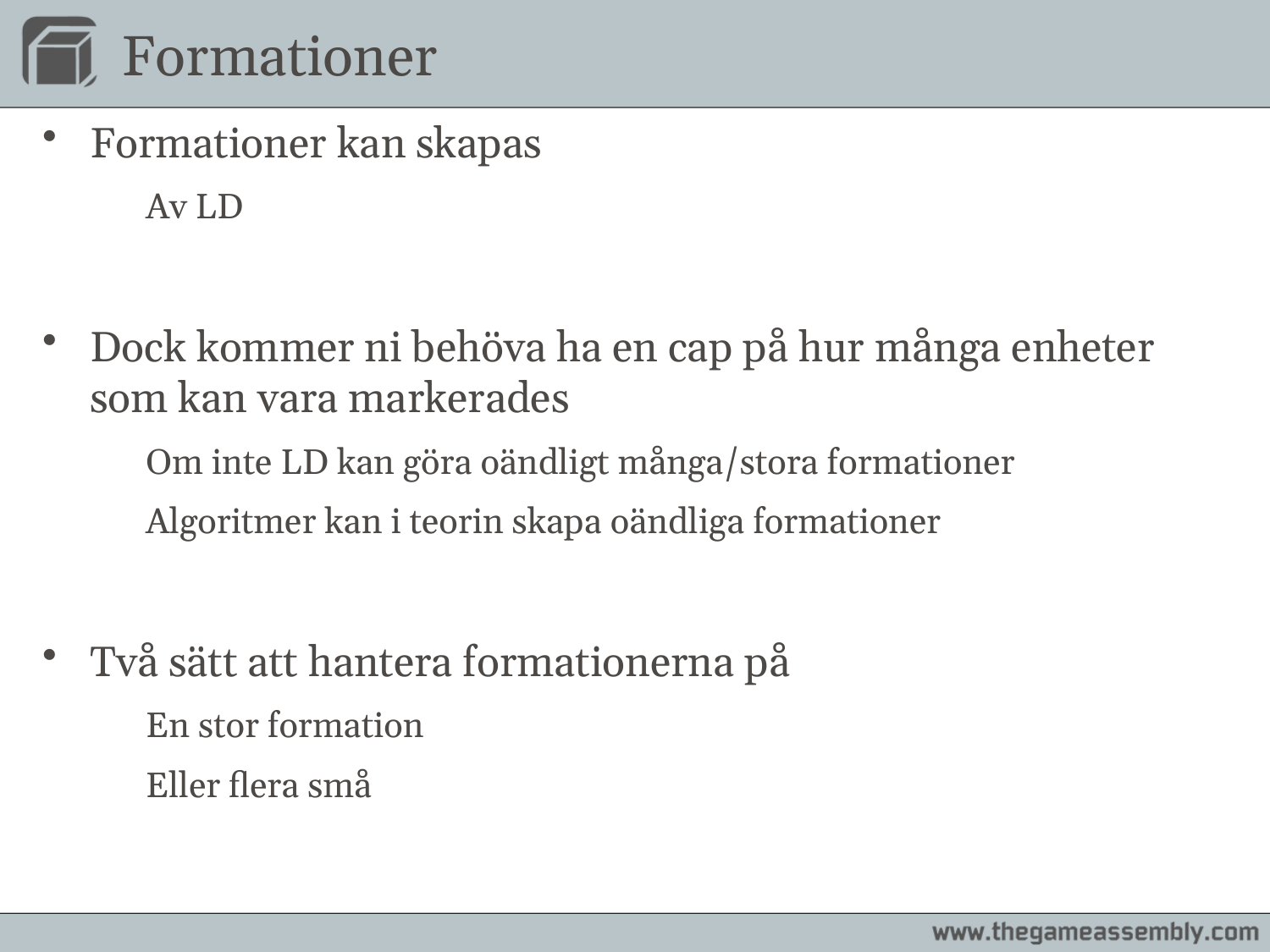

# Formationer
Formationer kan skapas
	Av LD

Dock kommer ni behöva ha en cap på hur många enheter som kan vara markerades
	Om inte LD kan göra oändligt många/stora formationer
	Algoritmer kan i teorin skapa oändliga formationer

Två sätt att hantera formationerna på
	En stor formation
	Eller flera små